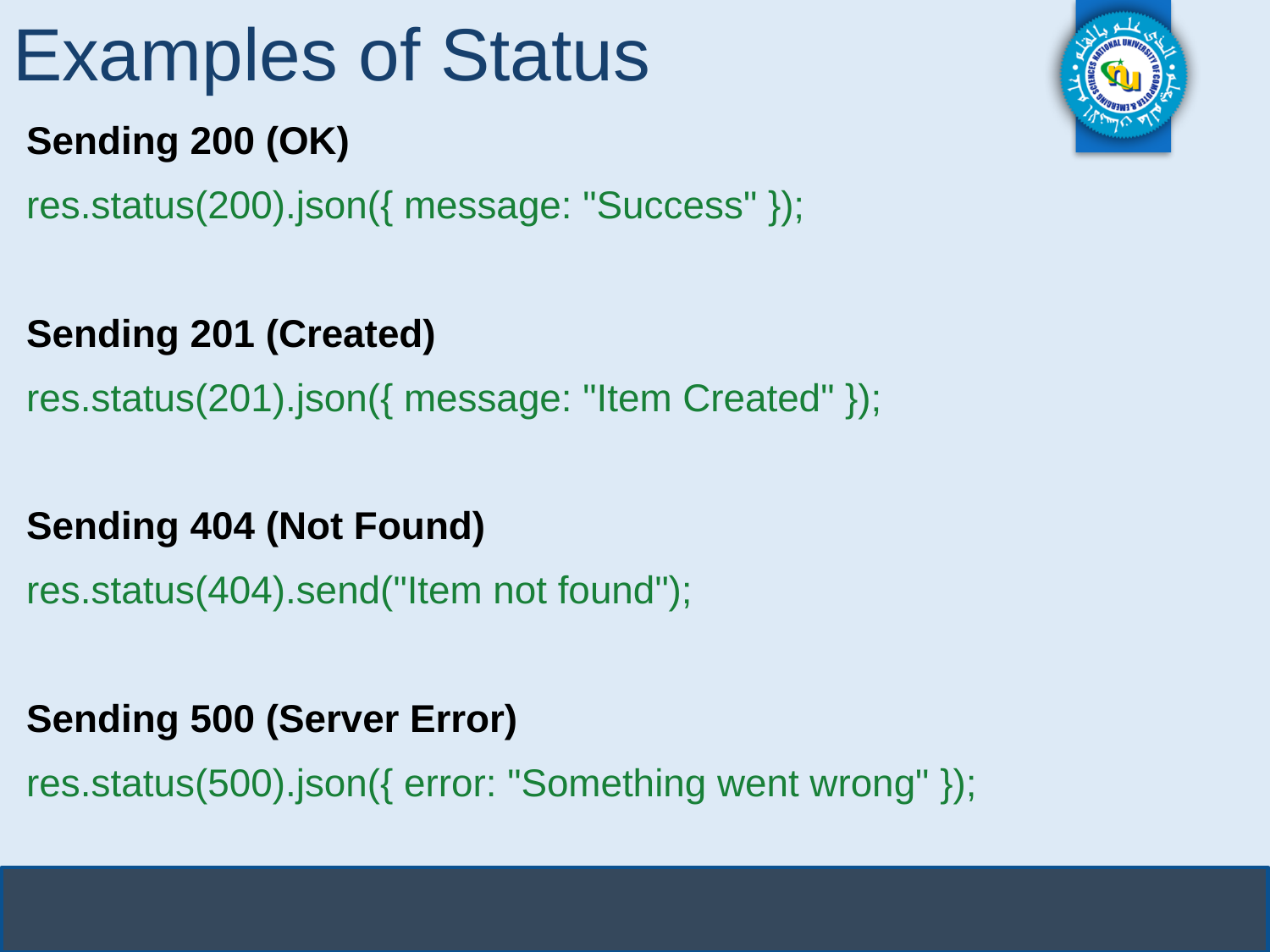

# Examples of Status

Sending 200 (OK)
res.status(200).json({ message: "Success" });

Sending 201 (Created)
res.status(201).json({ message: "Item Created" });

Sending 404 (Not Found)
res.status(404).send("Item not found");

Sending 500 (Server Error)
res.status(500).json({ error: "Something went wrong" });